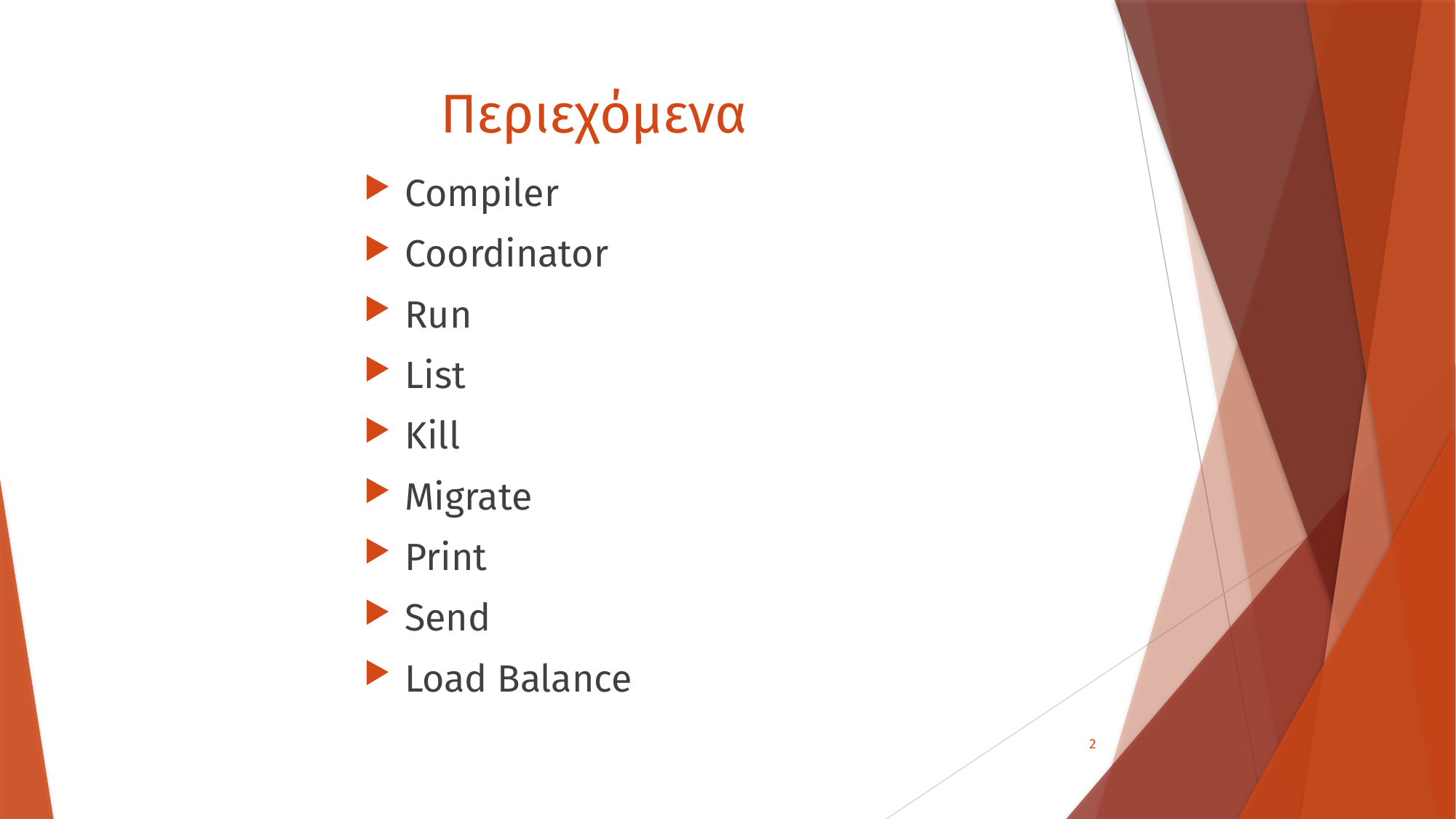

# Περιεχόμενα
Compiler
Coordinator
Run
List
Kill
Migrate
Print
Send
Load Balance

2